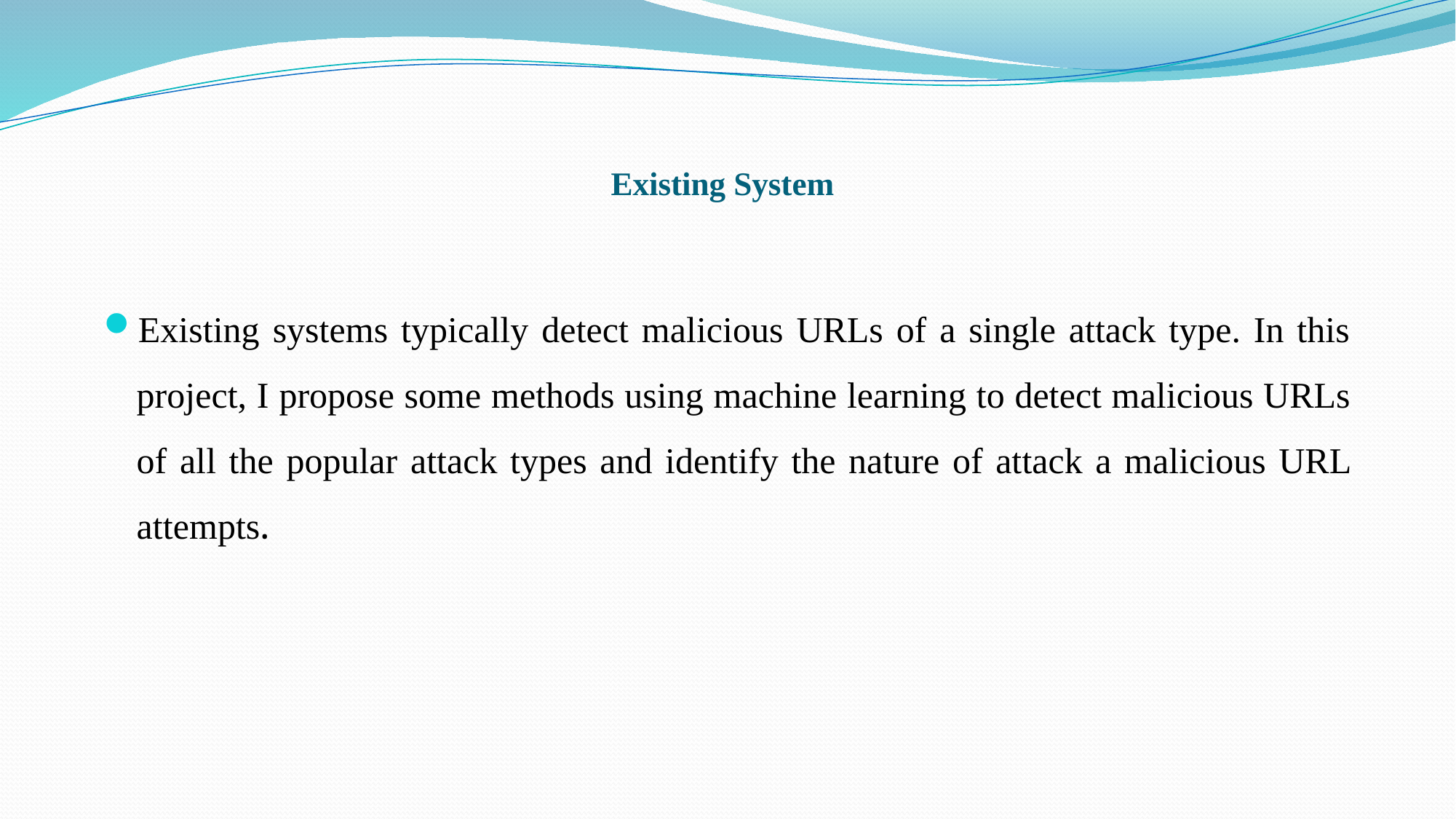

# Existing System
Existing systems typically detect malicious URLs of a single attack type. In this project, I propose some methods using machine learning to detect malicious URLs of all the popular attack types and identify the nature of attack a malicious URL attempts.